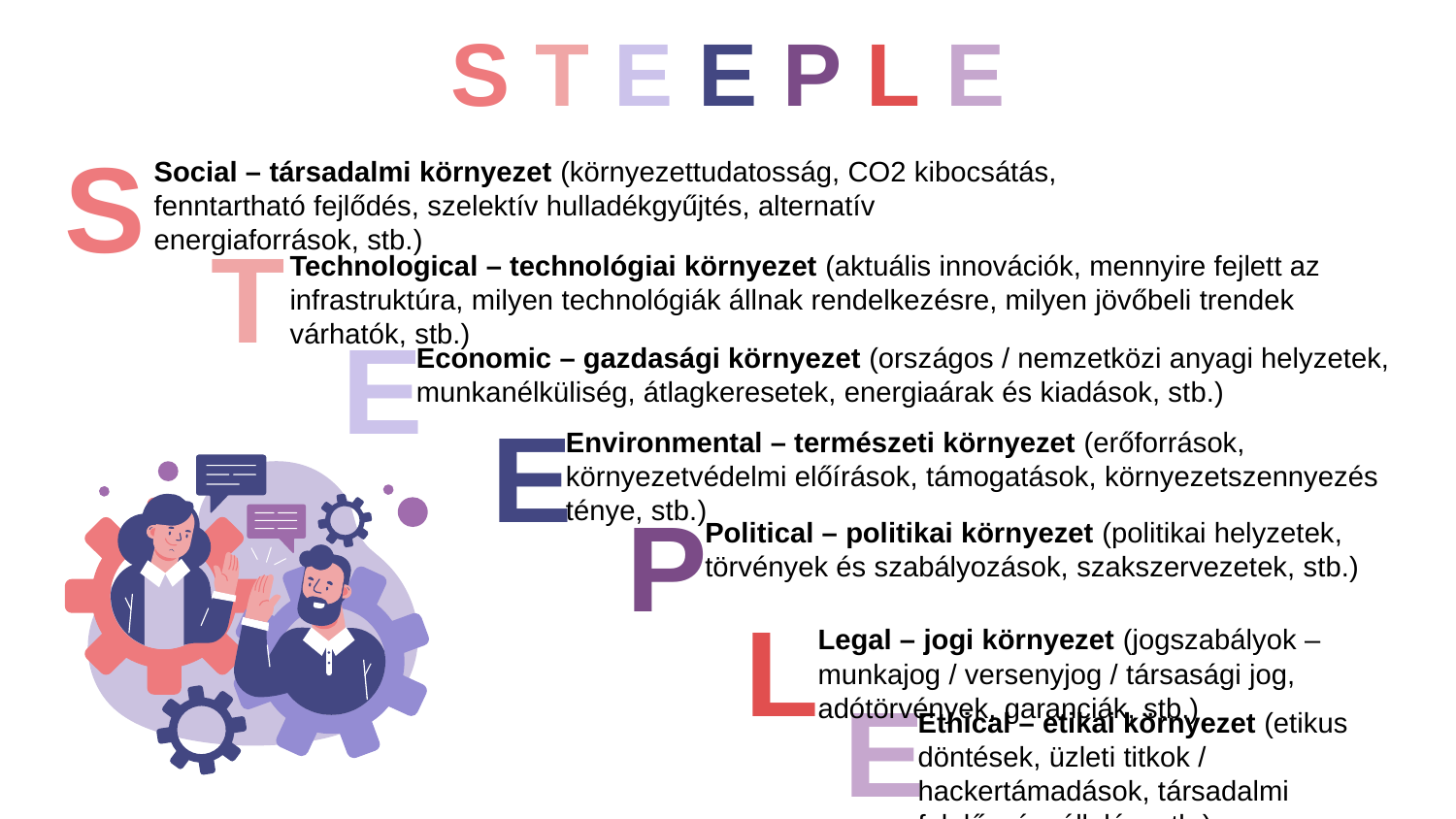

# S T E E P L E
S
Social – társadalmi környezet (környezettudatosság, CO2 kibocsátás, fenntartható fejlődés, szelektív hulladékgyűjtés, alternatív energiaforrások, stb.)
T
Technological – technológiai környezet (aktuális innovációk, mennyire fejlett az infrastruktúra, milyen technológiák állnak rendelkezésre, milyen jövőbeli trendek várhatók, stb.)
E
Economic – gazdasági környezet (országos / nemzetközi anyagi helyzetek, munkanélküliség, átlagkeresetek, energiaárak és kiadások, stb.)
E
Environmental – természeti környezet (erőforrások, környezetvédelmi előírások, támogatások, környezetszennyezés ténye, stb.)

P
Political – politikai környezet (politikai helyzetek, törvények és szabályozások, szakszervezetek, stb.)
L
Legal – jogi környezet (jogszabályok – munkajog / versenyjog / társasági jog, adótörvények, garanciák, stb.)
E
Ethical – etikai környezet (etikus döntések, üzleti titkok / hackertámadások, társadalmi felelősségvállalás, stb.)